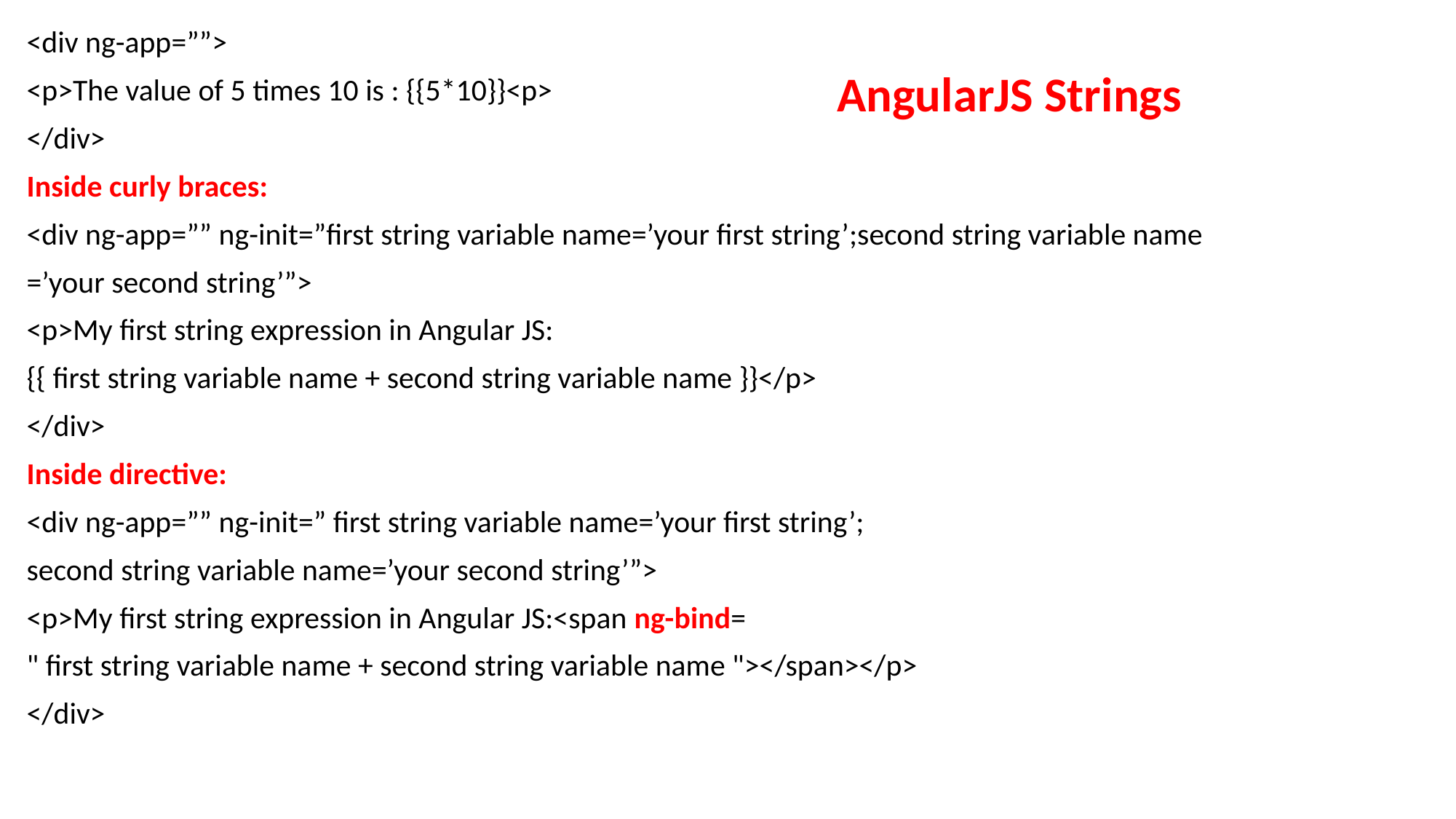

<div ng-app=””>
<p>The value of 5 times 10 is : {{5*10}}<p>
</div>
Inside curly braces:
<div ng-app=”” ng-init=”first string variable name=’your first string’;second string variable name
=’your second string’”>
<p>My first string expression in Angular JS:
{{ first string variable name + second string variable name }}</p>
</div>
Inside directive:
<div ng-app=”” ng-init=” first string variable name=’your first string’;
second string variable name=’your second string’”>
<p>My first string expression in Angular JS:<span ng-bind=
" first string variable name + second string variable name "></span></p>
</div>
AngularJS Strings